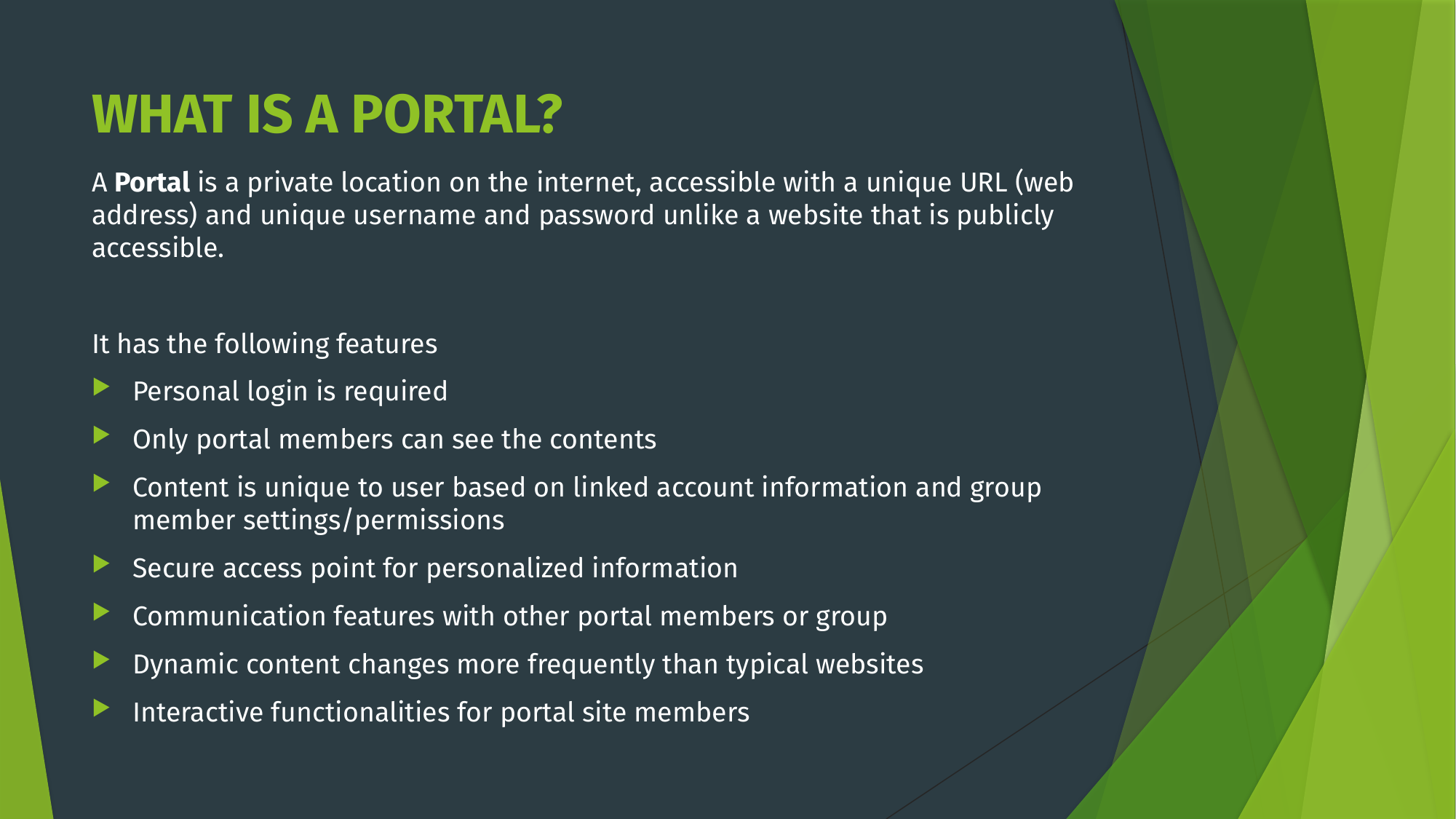

# WHAT IS A PORTAL?
A Portal is a private location on the internet, accessible with a unique URL (web address) and unique username and password unlike a website that is publicly accessible.

It has the following features
Personal login is required
Only portal members can see the contents
Content is unique to user based on linked account information and group member settings/permissions
Secure access point for personalized information
Communication features with other portal members or group
Dynamic content changes more frequently than typical websites
Interactive functionalities for portal site members